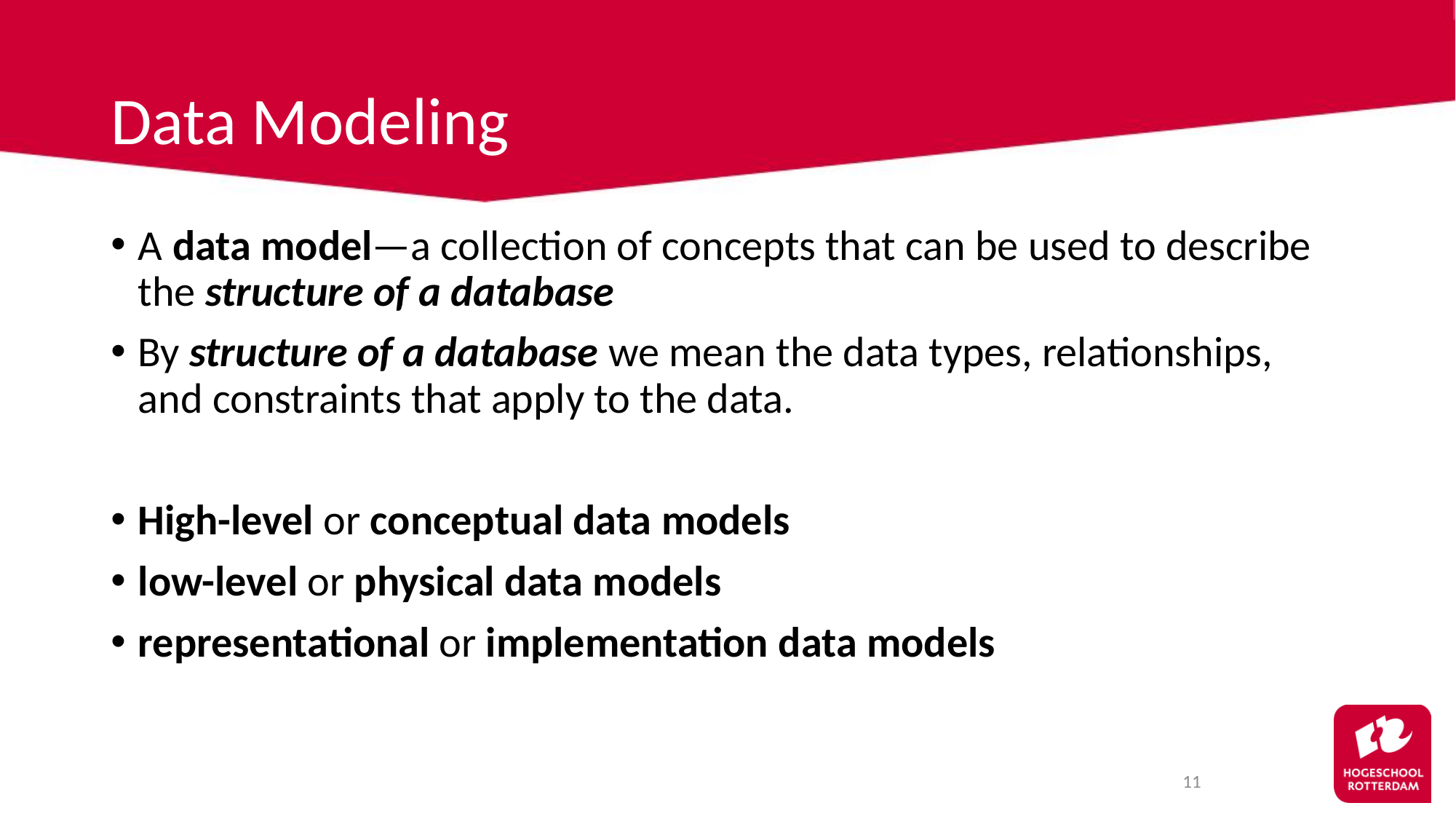

# Data Modeling
A data model—a collection of concepts that can be used to describe the structure of a database
By structure of a database we mean the data types, relationships, and constraints that apply to the data.

High-level or conceptual data models
low-level or physical data models
representational or implementation data models
11